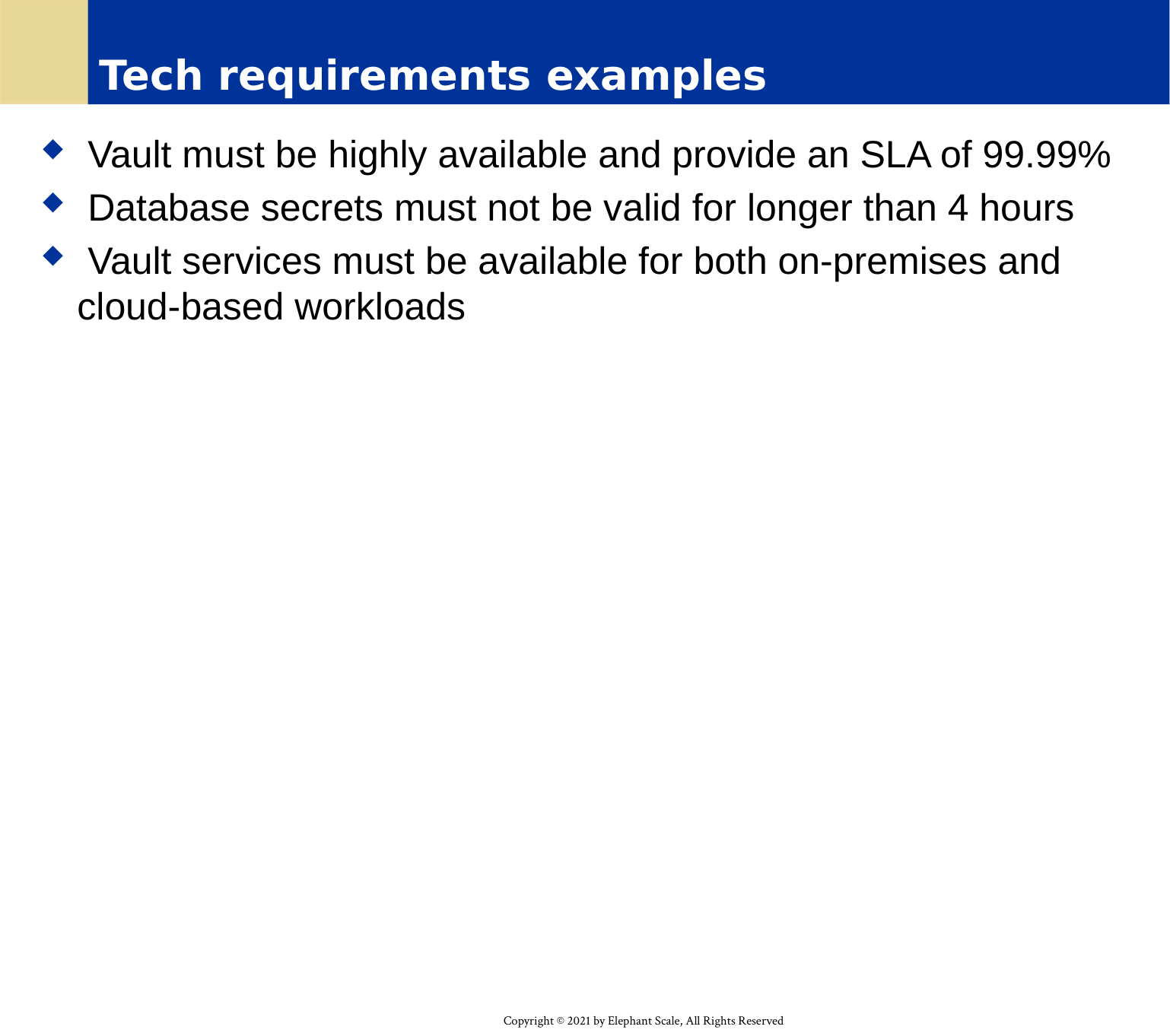

# Tech requirements examples
 Vault must be highly available and provide an SLA of 99.99%
 Database secrets must not be valid for longer than 4 hours
 Vault services must be available for both on-premises and cloud-based workloads
Copyright © 2021 by Elephant Scale, All Rights Reserved